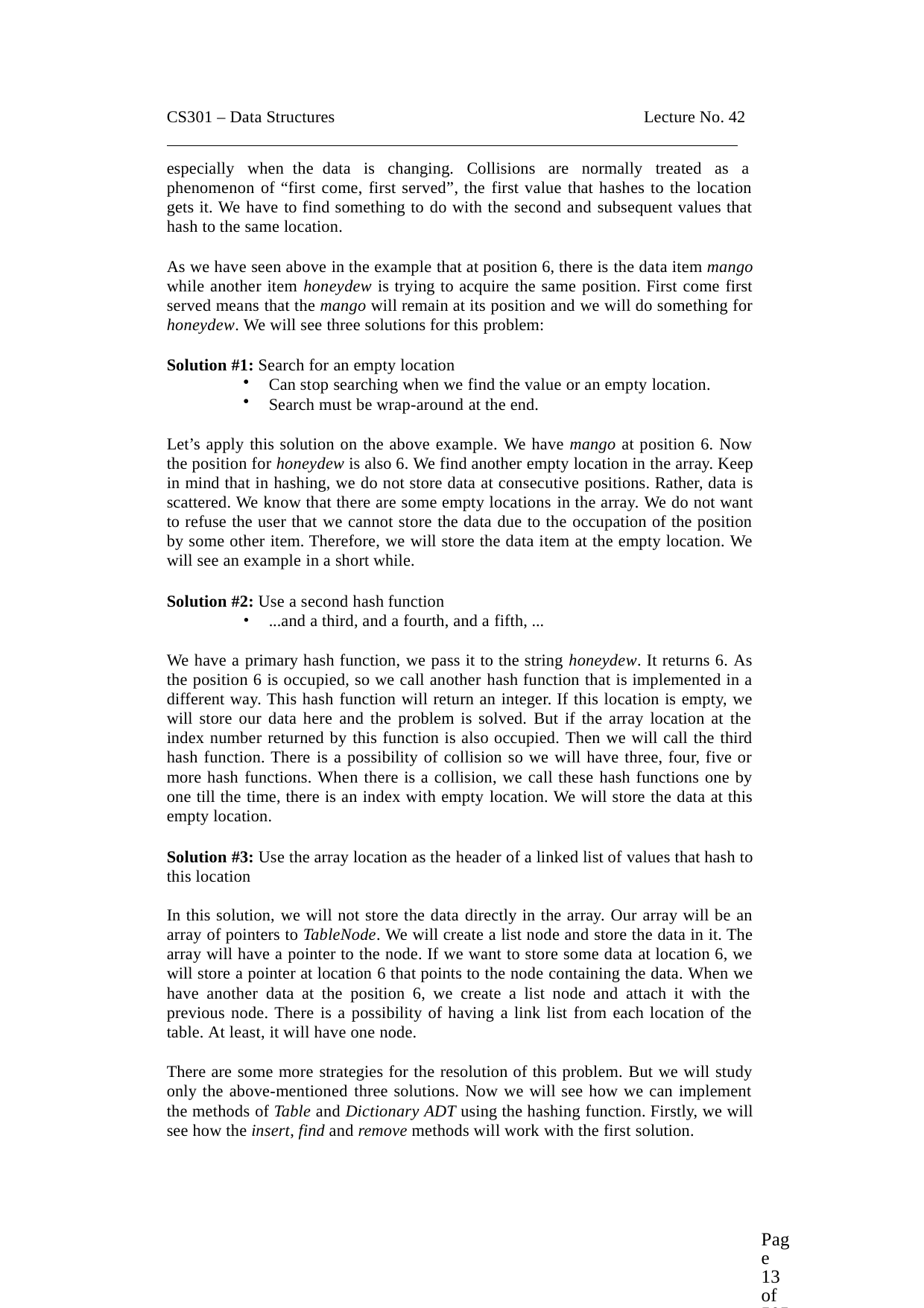

CS301 – Data Structures	Lecture No. 42

especially when the data is changing. Collisions are normally treated as a  phenomenon of “first come, first served”, the first value that hashes to the location  gets it. We have to find something to do with the second and subsequent values that  hash to the same location.

As we have seen above in the example that at position 6, there is the data item mango  while another item honeydew is trying to acquire the same position. First come first  served means that the mango will remain at its position and we will do something for  honeydew. We will see three solutions for this problem:

Solution #1: Search for an empty location
Can stop searching when we find the value or an empty location.
Search must be wrap-around at the end.

Let’s apply this solution on the above example. We have mango at position 6. Now  the position for honeydew is also 6. We find another empty location in the array. Keep  in mind that in hashing, we do not store data at consecutive positions. Rather, data is  scattered. We know that there are some empty locations in the array. We do not want  to refuse the user that we cannot store the data due to the occupation of the position  by some other item. Therefore, we will store the data item at the empty location. We  will see an example in a short while.

Solution #2: Use a second hash function
...and a third, and a fourth, and a fifth, ...

We have a primary hash function, we pass it to the string honeydew. It returns 6. As  the position 6 is occupied, so we call another hash function that is implemented in a  different way. This hash function will return an integer. If this location is empty, we  will store our data here and the problem is solved. But if the array location at the  index number returned by this function is also occupied. Then we will call the third  hash function. There is a possibility of collision so we will have three, four, five or  more hash functions. When there is a collision, we call these hash functions one by  one till the time, there is an index with empty location. We will store the data at this  empty location.

Solution #3: Use the array location as the header of a linked list of values that hash to  this location

In this solution, we will not store the data directly in the array. Our array will be an  array of pointers to TableNode. We will create a list node and store the data in it. The  array will have a pointer to the node. If we want to store some data at location 6, we  will store a pointer at location 6 that points to the node containing the data. When we  have another data at the position 6, we create a list node and attach it with the  previous node. There is a possibility of having a link list from each location of the  table. At least, it will have one node.

There are some more strategies for the resolution of this problem. But we will study  only the above-mentioned three solutions. Now we will see how we can implement  the methods of Table and Dictionary ADT using the hashing function. Firstly, we will  see how the insert, find and remove methods will work with the first solution.

Page 13 of 505